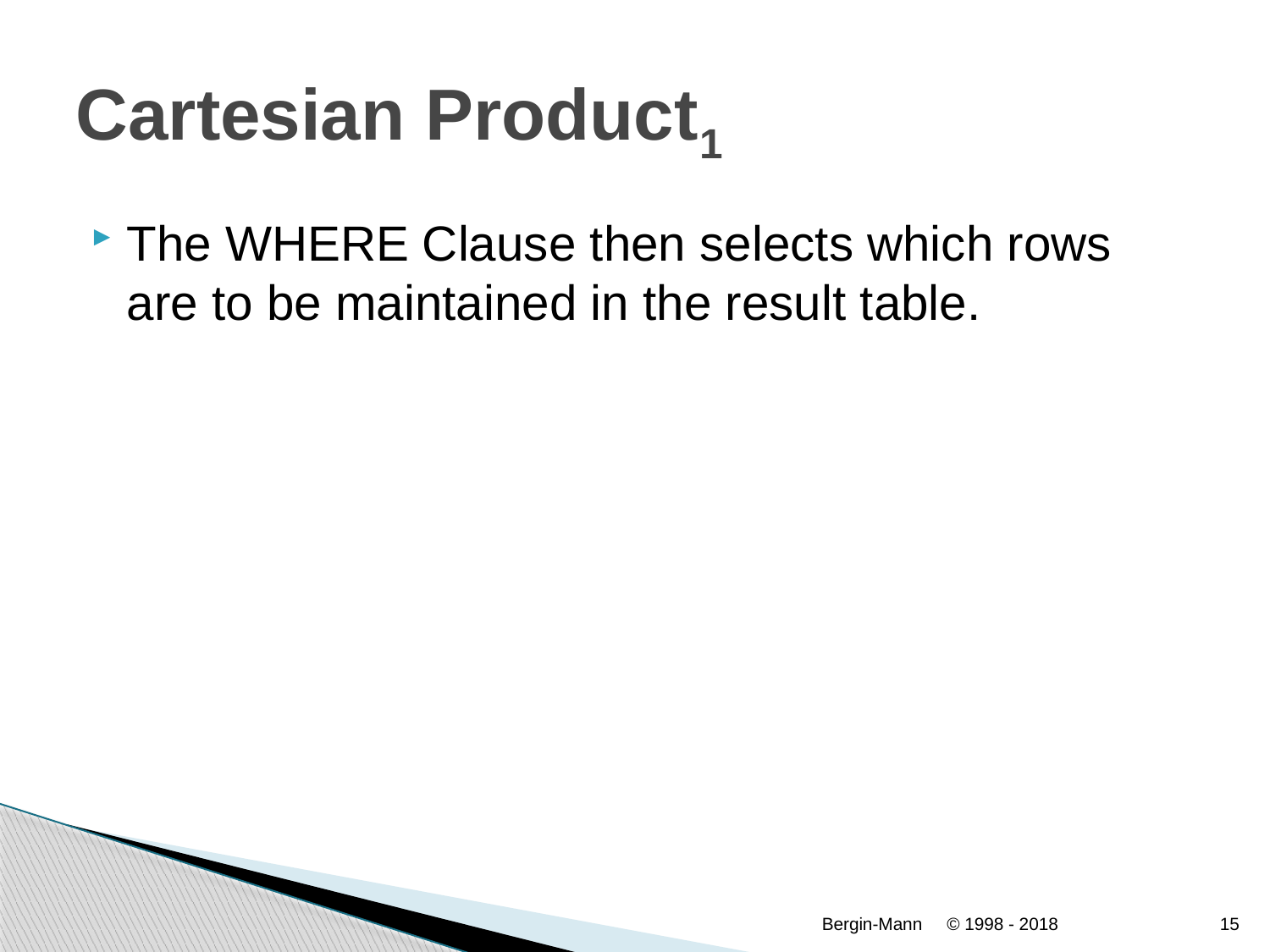

# Cartesian Product1
The WHERE Clause then selects which rows are to be maintained in the result table.
Bergin-Mann
© 1998 - 2018
15